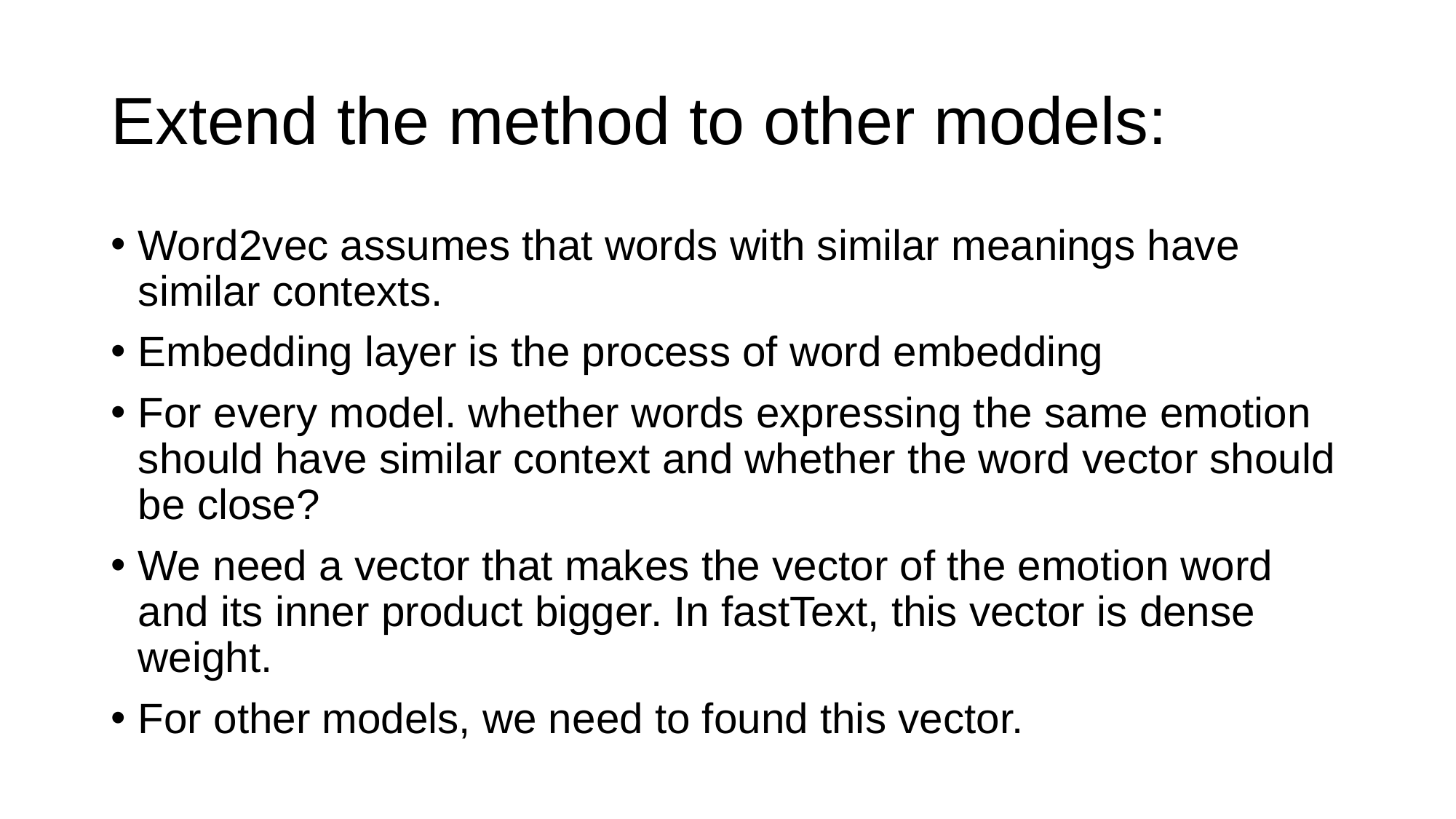

# Extend the method to other models:
Word2vec assumes that words with similar meanings have similar contexts.
Embedding layer is the process of word embedding
For every model. whether words expressing the same emotion should have similar context and whether the word vector should be close?
We need a vector that makes the vector of the emotion word and its inner product bigger. In fastText, this vector is dense weight.
For other models, we need to found this vector.